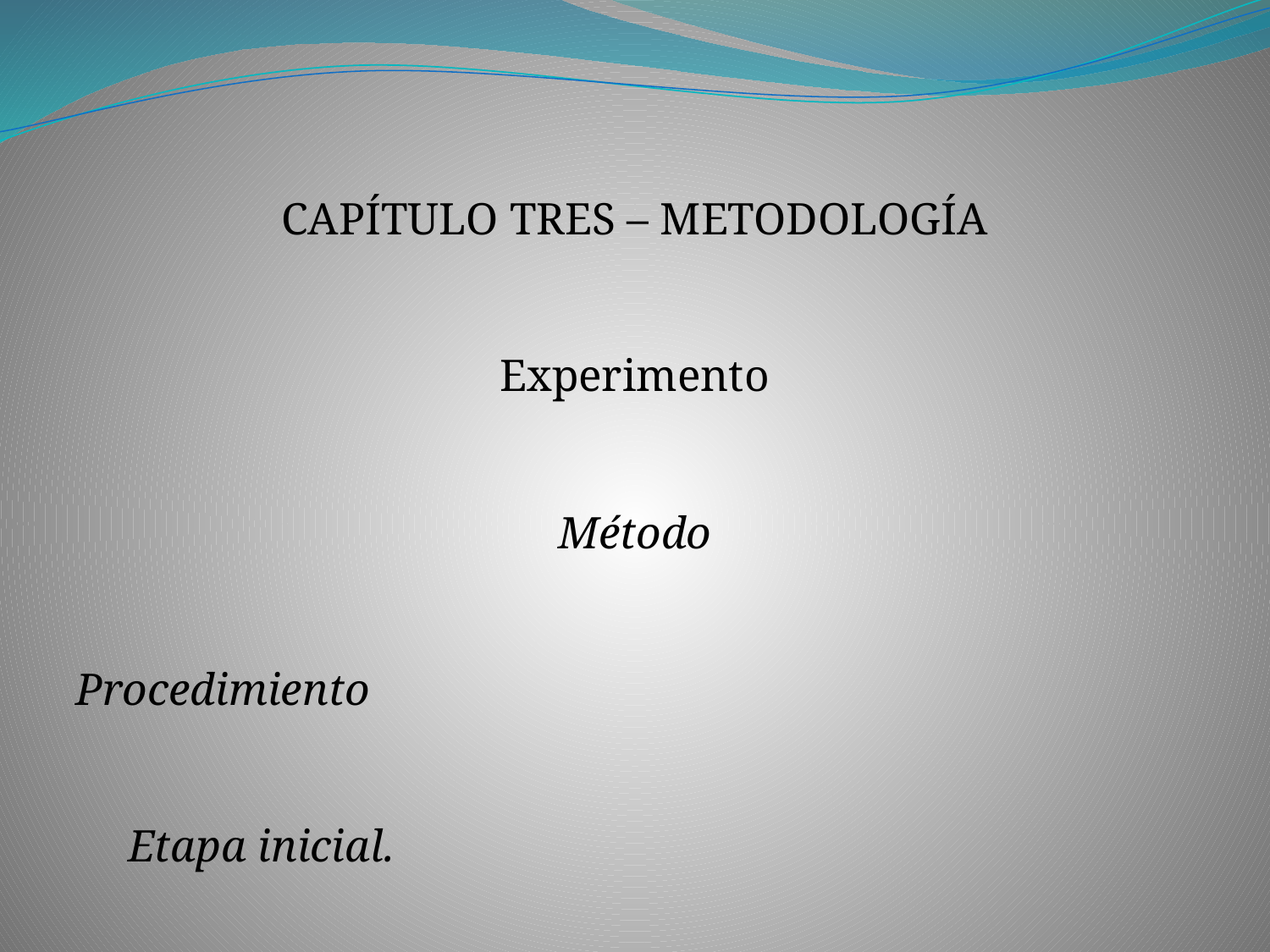

CAPÍTULO TRES – METODOLOGÍA

Experimento

Método

Procedimiento

Etapa inicial.